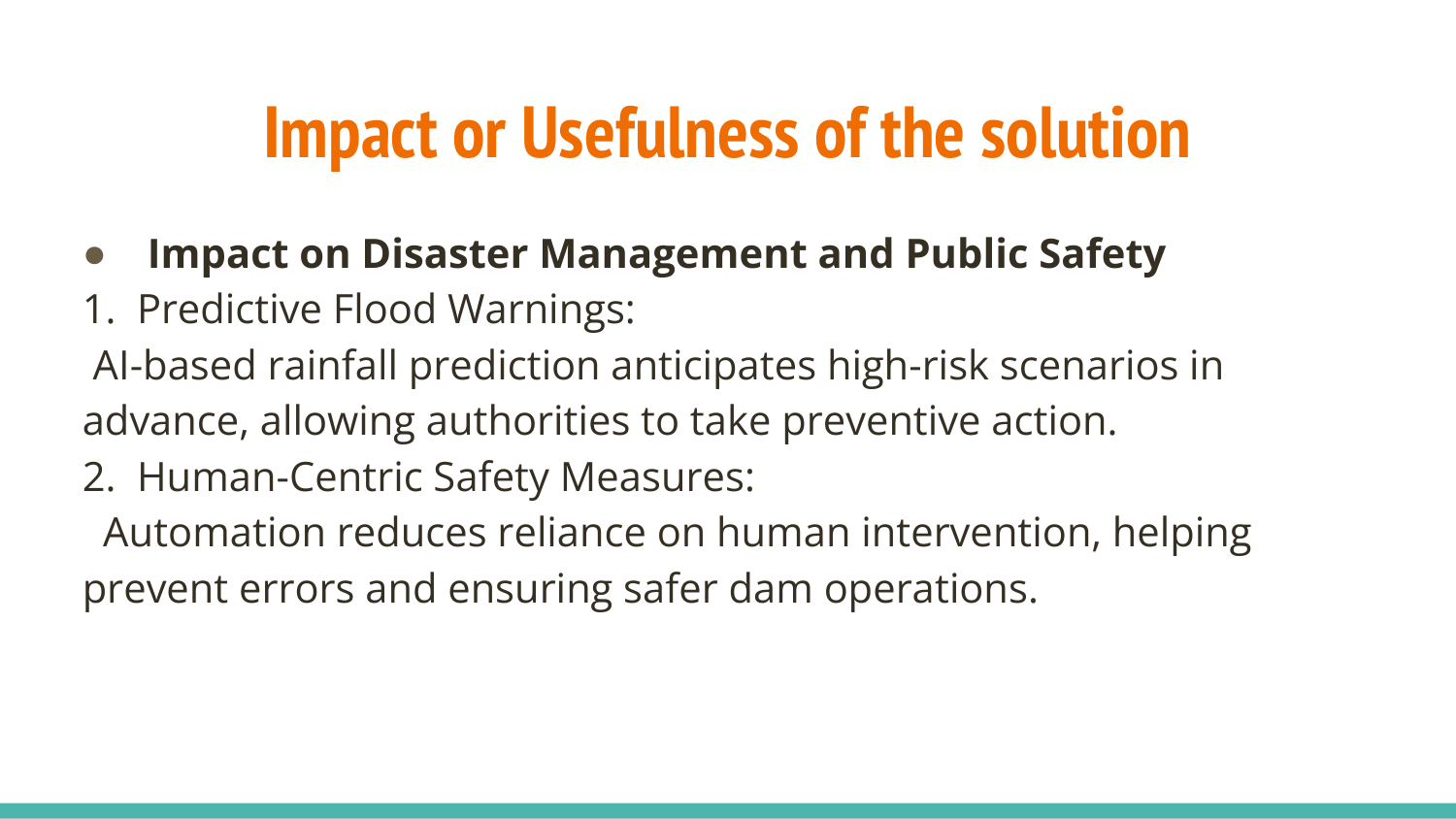

# Impact or Usefulness of the solution
 Impact on Disaster Management and Public Safety
1.  Predictive Flood Warnings:
 AI-based rainfall prediction anticipates high-risk scenarios in      advance, allowing authorities to take preventive action.
2.  Human-Centric Safety Measures:
  Automation reduces reliance on human intervention, helping prevent errors and ensuring safer dam operations.